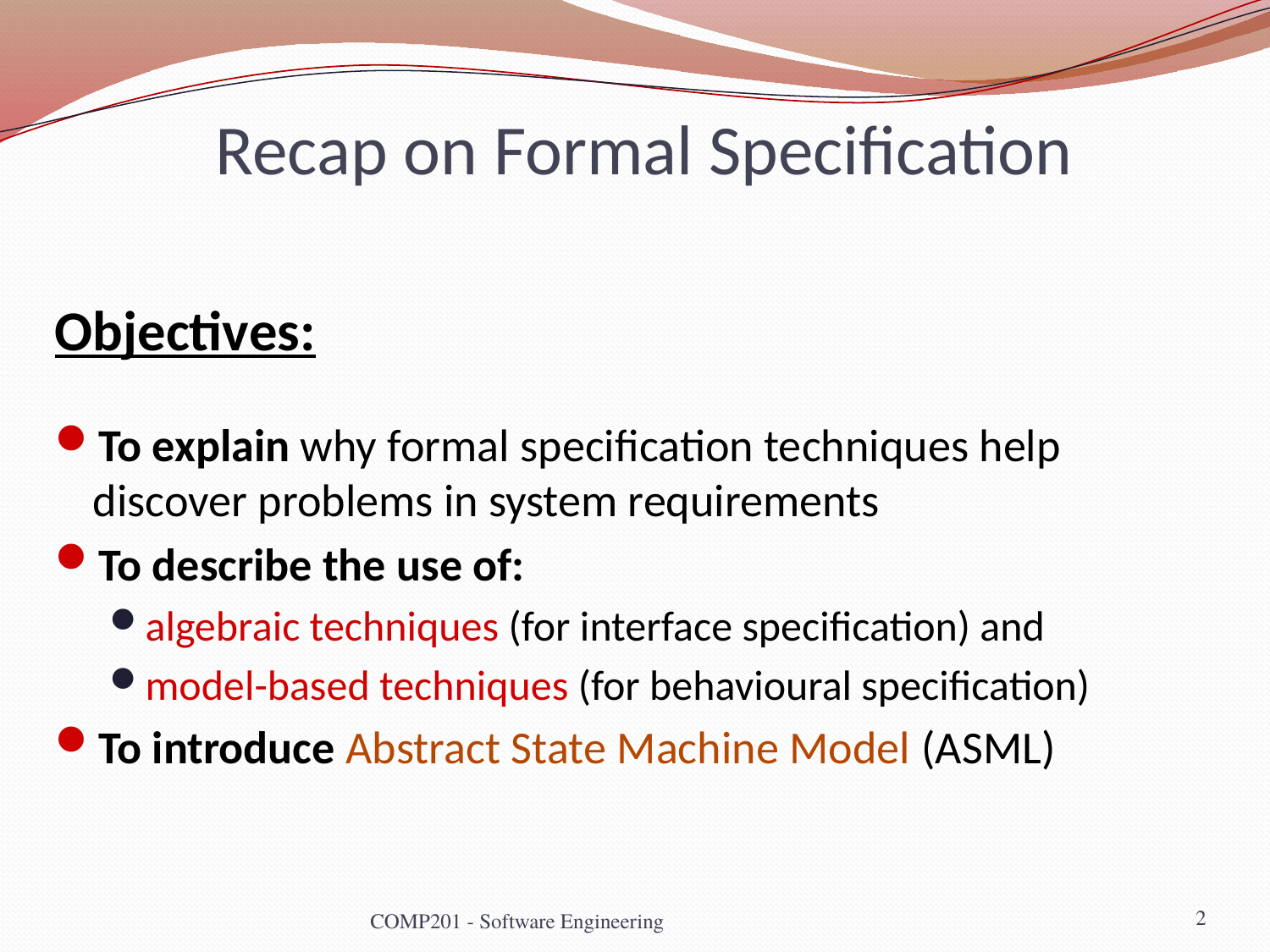

# Recap on Formal Specification

Objectives:

To explain why formal specification techniques help discover problems in system requirements
To describe the use of:
algebraic techniques (for interface specification) and
model-based techniques (for behavioural specification)
To introduce Abstract State Machine Model (ASML)
COMP201 - Software Engineering
2